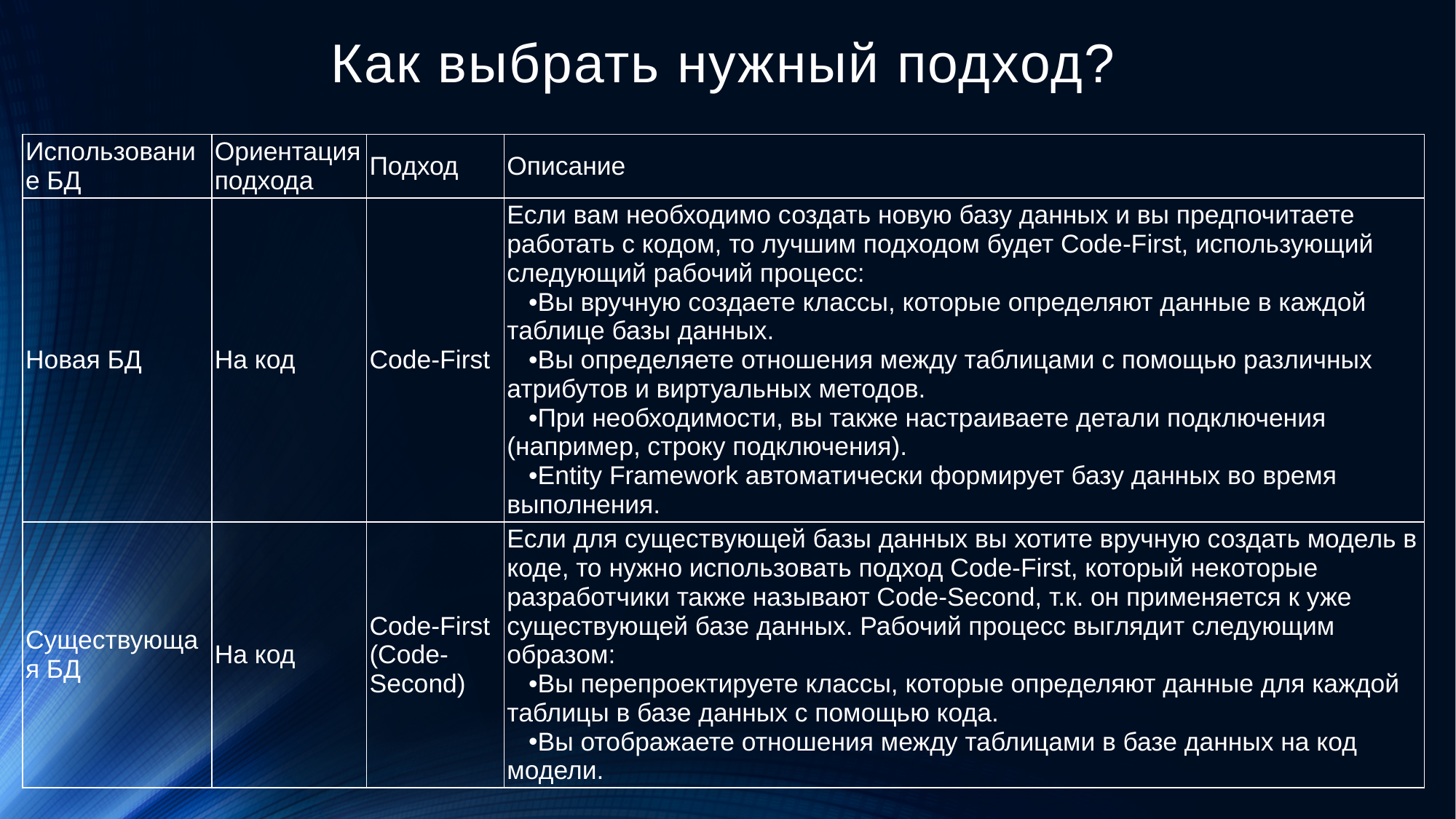

# Как выбрать нужный подход?
| Использование БД | Ориентация подхода | Подход | Описание |
| --- | --- | --- | --- |
| Новая БД | На код | Code-First | Если вам необходимо создать новую базу данных и вы предпочитаете работать с кодом, то лучшим подходом будет Code-First, использующий следующий рабочий процесс: Вы вручную создаете классы, которые определяют данные в каждой таблице базы данных. Вы определяете отношения между таблицами с помощью различных атрибутов и виртуальных методов. При необходимости, вы также настраиваете детали подключения (например, строку подключения). Entity Framework автоматически формирует базу данных во время выполнения. |
| Существующая БД | На код | Code-First (Code-Second) | Если для существующей базы данных вы хотите вручную создать модель в коде, то нужно использовать подход Code-First, который некоторые разработчики также называют Code-Second, т.к. он применяется к уже существующей базе данных. Рабочий процесс выглядит следующим образом: Вы перепроектируете классы, которые определяют данные для каждой таблицы в базе данных с помощью кода. Вы отображаете отношения между таблицами в базе данных на код модели. |